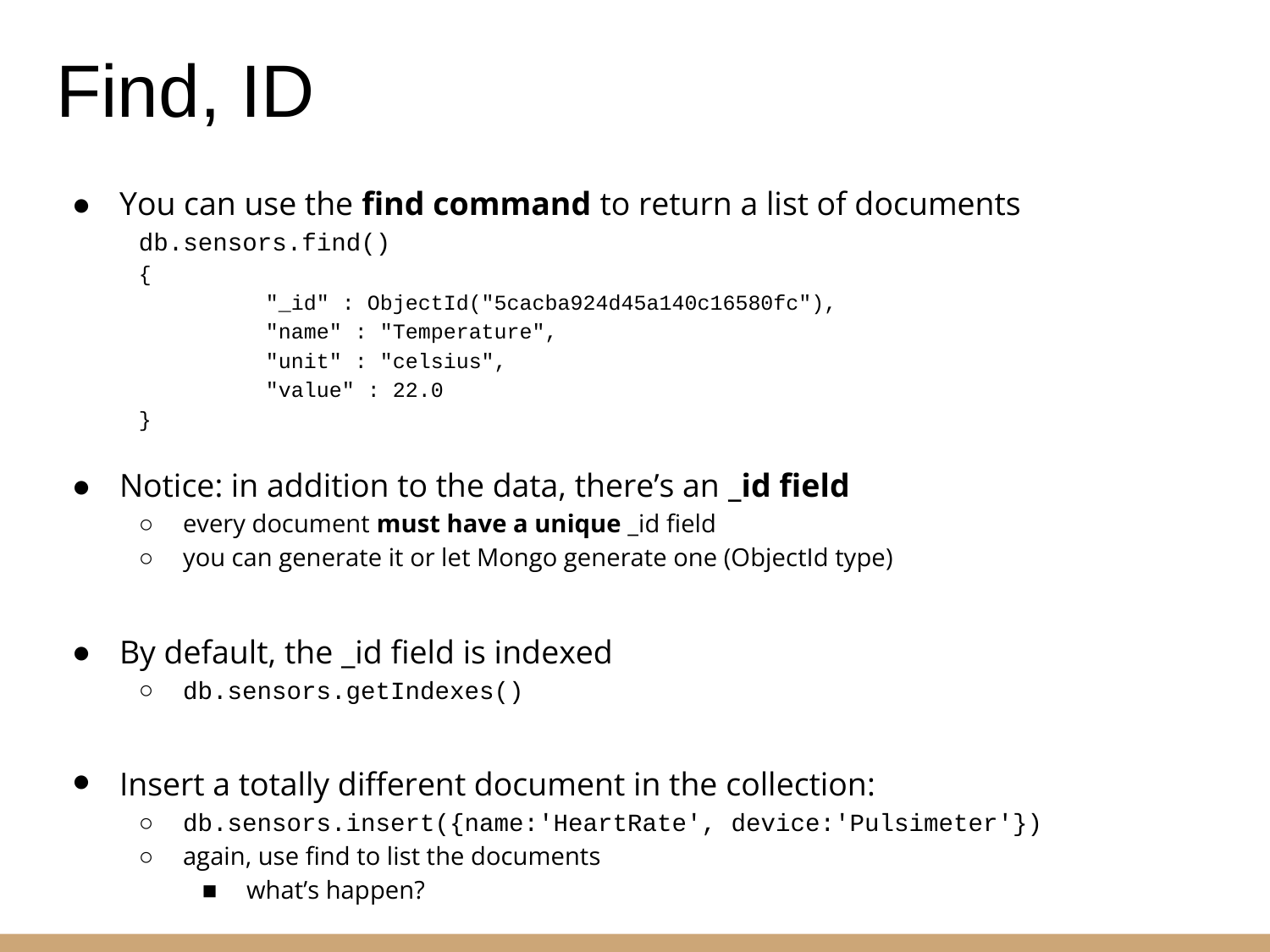

# Find, ID
You can use the find command to return a list of documents
db.sensors.find()
{
	"_id" : ObjectId("5cacba924d45a140c16580fc"),
	"name" : "Temperature",
	"unit" : "celsius",
	"value" : 22.0
}

Notice: in addition to the data, there’s an _id field
every document must have a unique _id field
you can generate it or let Mongo generate one (ObjectId type)

By default, the _id field is indexed
db.sensors.getIndexes()

Insert a totally different document in the collection:
db.sensors.insert({name:'HeartRate', device:'Pulsimeter'})
again, use find to list the documents
what’s happen?